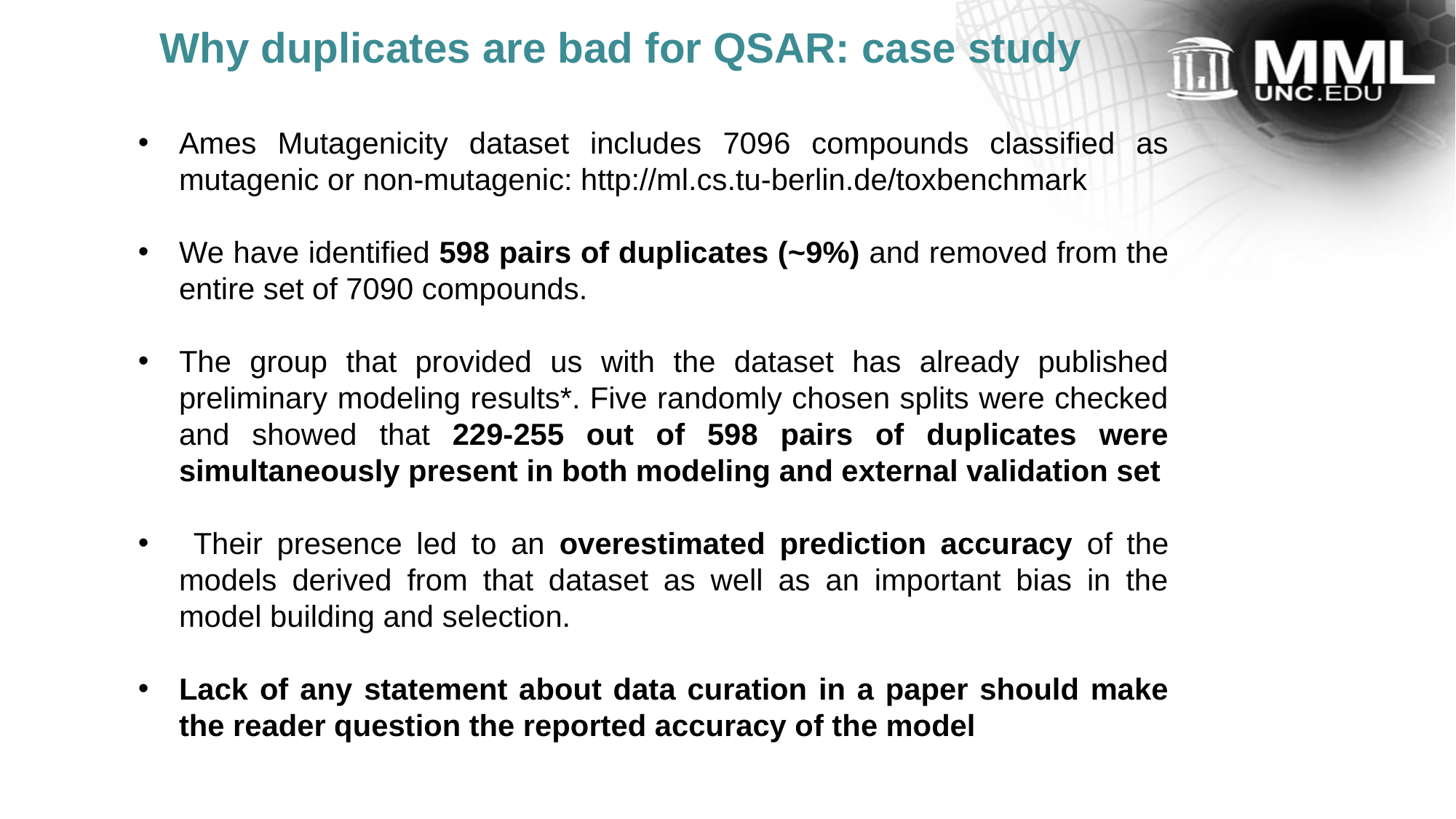

Why duplicates are bad for QSAR: case study
Ames Mutagenicity dataset includes 7096 compounds classified as mutagenic or non-mutagenic: http://ml.cs.tu-berlin.de/toxbenchmark

We have identified 598 pairs of duplicates (~9%) and removed from the entire set of 7090 compounds.

The group that provided us with the dataset has already published preliminary modeling results*. Five randomly chosen splits were checked and showed that 229-255 out of 598 pairs of duplicates were simultaneously present in both modeling and external validation set

 Their presence led to an overestimated prediction accuracy of the models derived from that dataset as well as an important bias in the model building and selection.

Lack of any statement about data curation in a paper should make the reader question the reported accuracy of the model
* Schwaighofer, A.; Schroeter, T.; Mika, S.; Hansen, K.; Ter Laak, A.; Lienau, P.; Reichel, A.; Heinrich, N.; K-R., M. A probabilistic approach to classifying metabolic stability. J. Chem. Inf. Model. 2008, 48, 785-796.